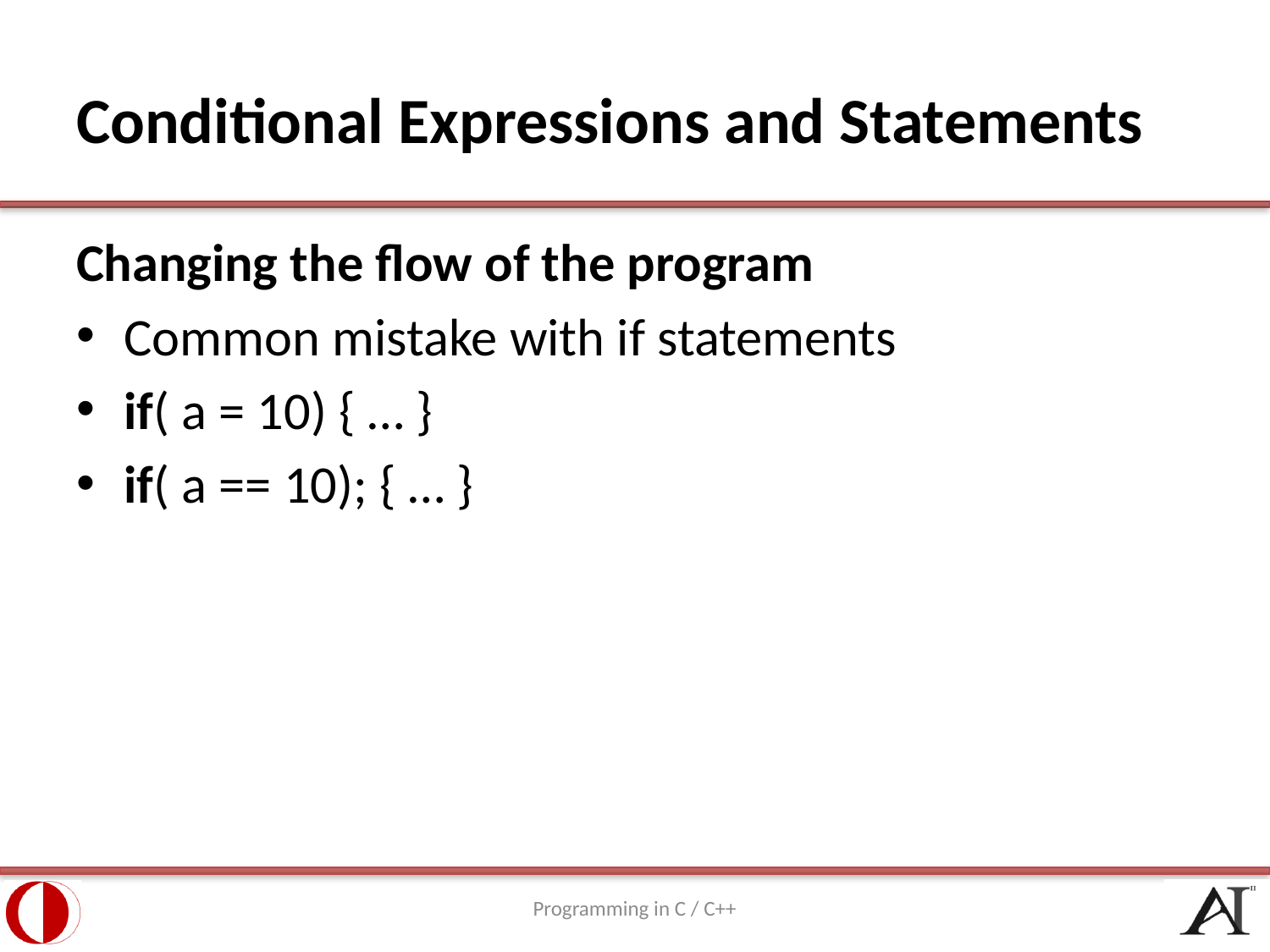

# Conditional Expressions and Statements
Changing the flow of the program
Common mistake with if statements
if( a = 10) { … }
if( a == 10); { … }

Programming in C / C++
35